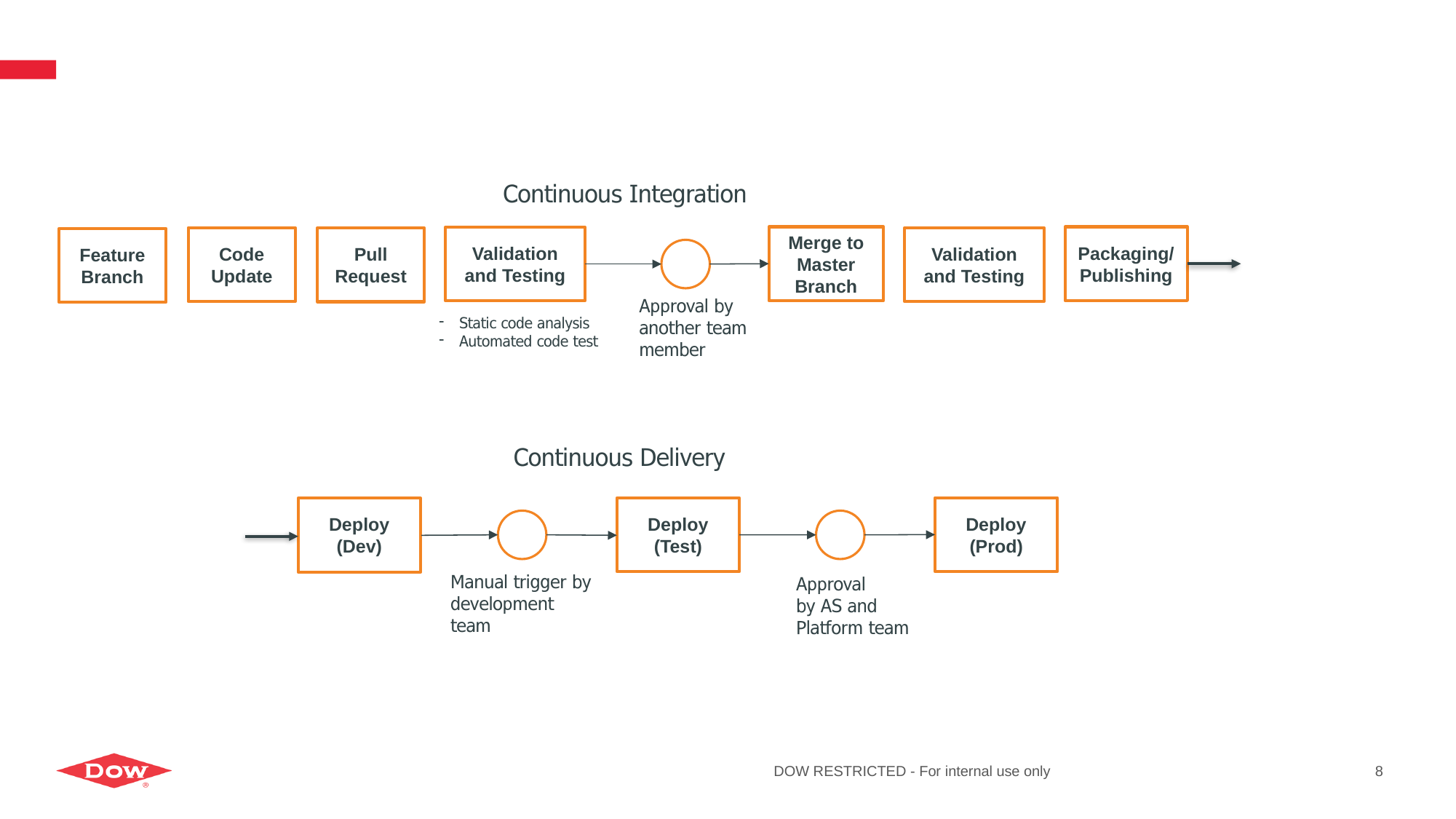

#
Continuous Integration
Merge to Master Branch
Packaging/
Publishing
Validation and Testing
Code Update
Validation and Testing
Pull Request
Feature Branch

Approval by another team member
Static code analysis
Automated code test
Continuous Delivery
Deploy
(Prod)
Deploy
(Test)
Deploy
(Dev)

Manual trigger by development team
Approval
by AS and Platform team
DOW RESTRICTED - For internal use only
8